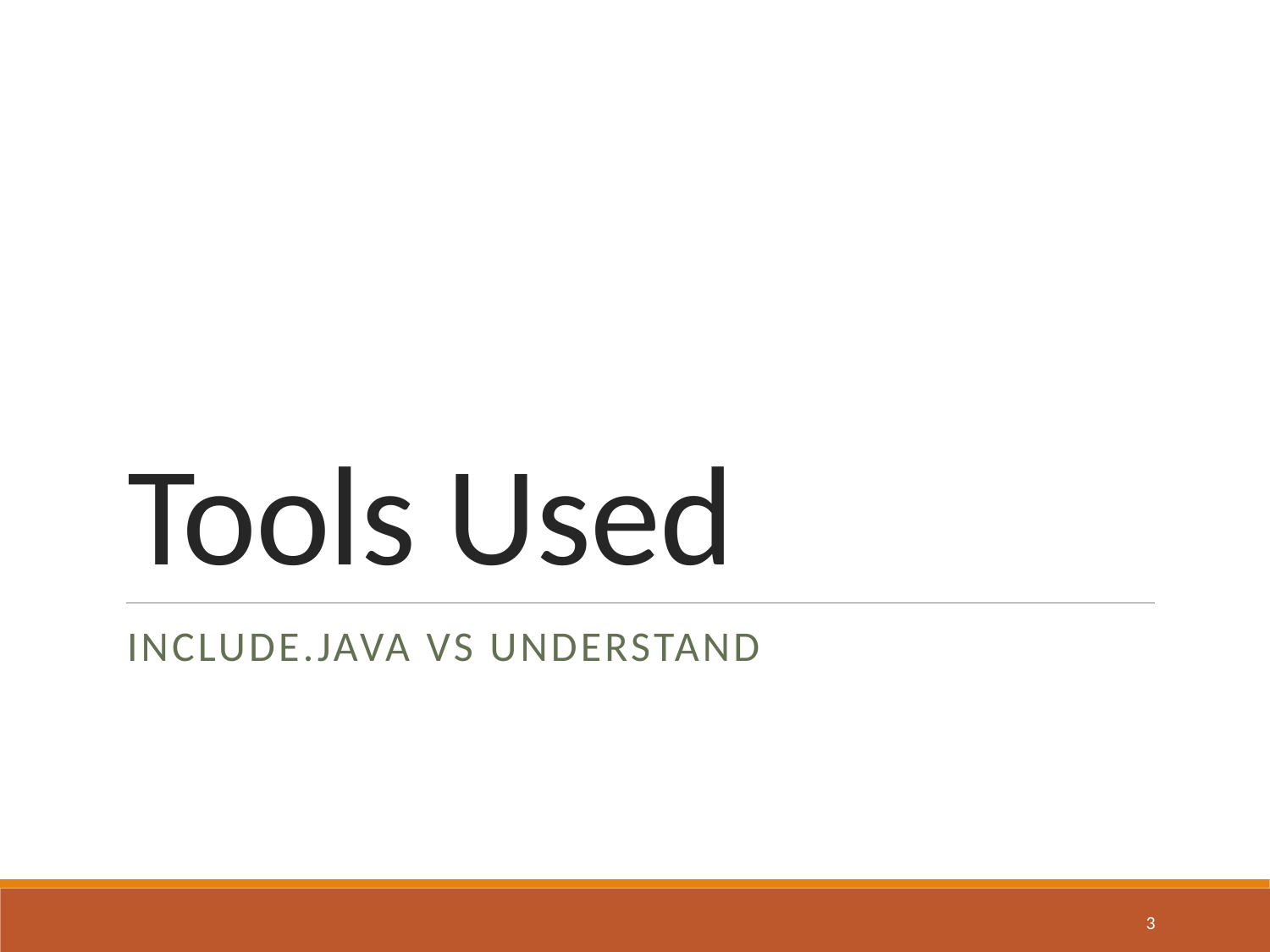

# Tools Used
Include.java vs understand
3